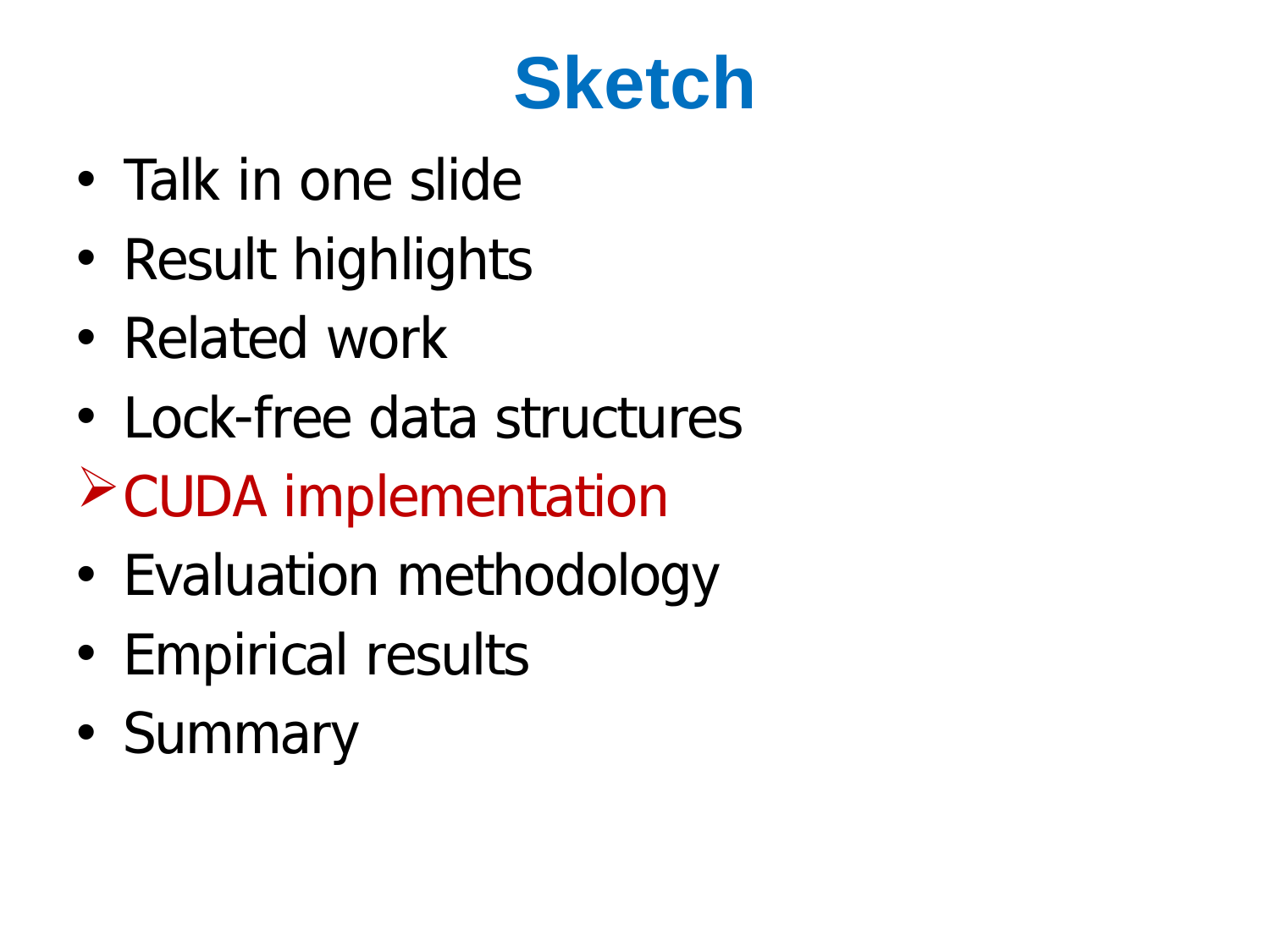

# Sketch
Talk in one slide
Result highlights
Related work
Lock-free data structures
CUDA implementation
Evaluation methodology
Empirical results
Summary